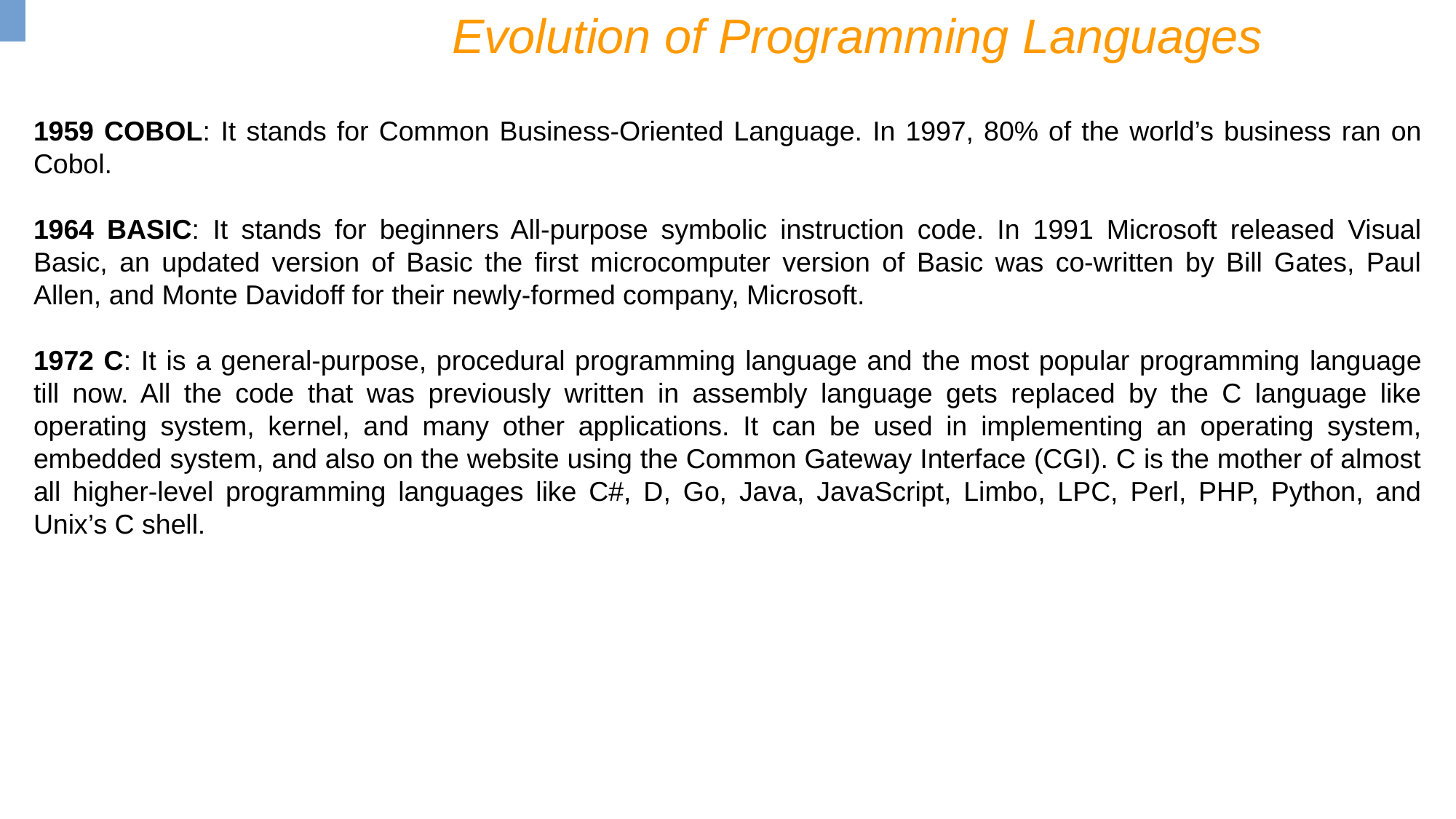

Evolution of Programming Languages
1959 COBOL: It stands for Common Business-Oriented Language. In 1997, 80% of the world’s business ran on Cobol.

1964 BASIC: It stands for beginners All-purpose symbolic instruction code. In 1991 Microsoft released Visual Basic, an updated version of Basic the first microcomputer version of Basic was co-written by Bill Gates, Paul Allen, and Monte Davidoff for their newly-formed company, Microsoft.

1972 C: It is a general-purpose, procedural programming language and the most popular programming language till now. All the code that was previously written in assembly language gets replaced by the C language like operating system, kernel, and many other applications. It can be used in implementing an operating system, embedded system, and also on the website using the Common Gateway Interface (CGI). C is the mother of almost all higher-level programming languages like C#, D, Go, Java, JavaScript, Limbo, LPC, Perl, PHP, Python, and Unix’s C shell.